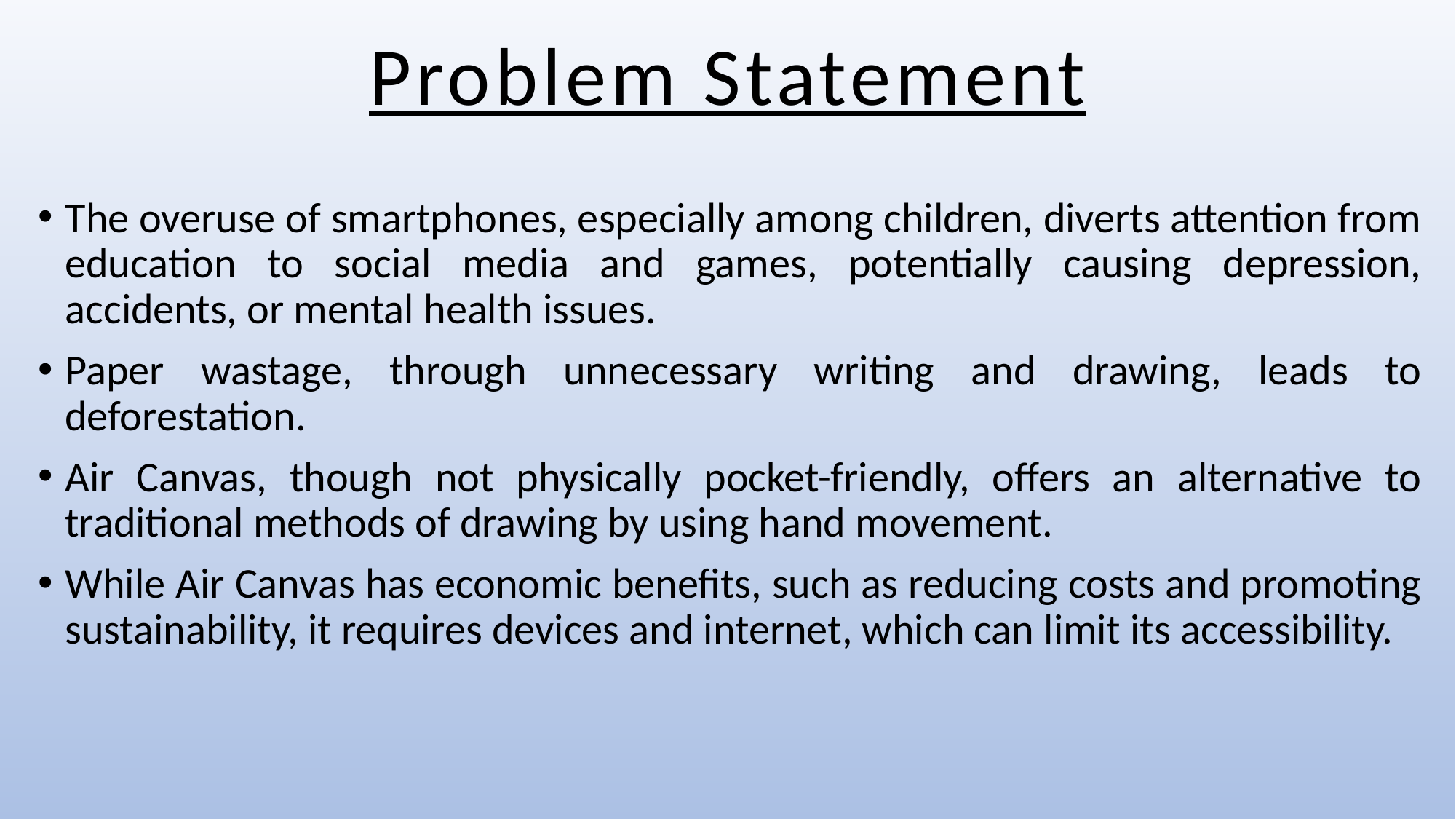

# Problem Statement
The overuse of smartphones, especially among children, diverts attention from education to social media and games, potentially causing depression, accidents, or mental health issues.
Paper wastage, through unnecessary writing and drawing, leads to deforestation.
Air Canvas, though not physically pocket-friendly, offers an alternative to traditional methods of drawing by using hand movement.
While Air Canvas has economic benefits, such as reducing costs and promoting sustainability, it requires devices and internet, which can limit its accessibility.